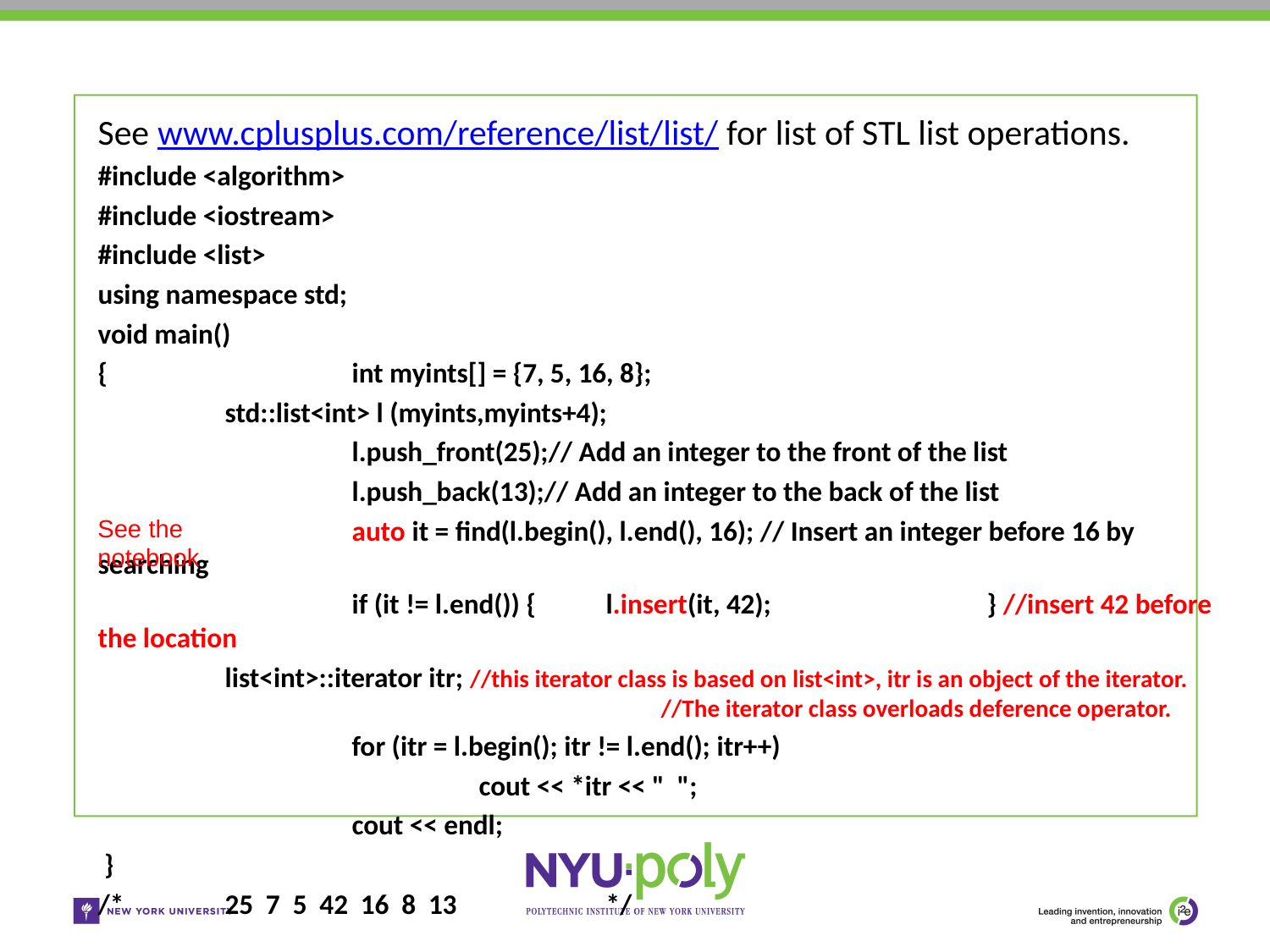

See www.cplusplus.com/reference/list/list/ for list of STL list operations.
#include <algorithm>
#include <iostream>
#include <list>
using namespace std;
void main()
{		int myints[] = {7, 5, 16, 8};
std::list<int> l (myints,myints+4);
    		l.push_front(25);// Add an integer to the front of the list
    		l.push_back(13);// Add an integer to the back of the list
   		auto it = find(l.begin(), l.end(), 16); // Insert an integer before 16 by searching
    		if (it != l.end()) {	l.insert(it, 42);		} //insert 42 before the location
list<int>::iterator itr; //this iterator class is based on list<int>, itr is an object of the iterator. 			          //The iterator class overloads deference operator.
		for (itr = l.begin(); itr != l.end(); itr++)
			cout << *itr << "  ";
		cout << endl;
 }
/*	25  7  5  42  16  8  13		*/

See the notebook